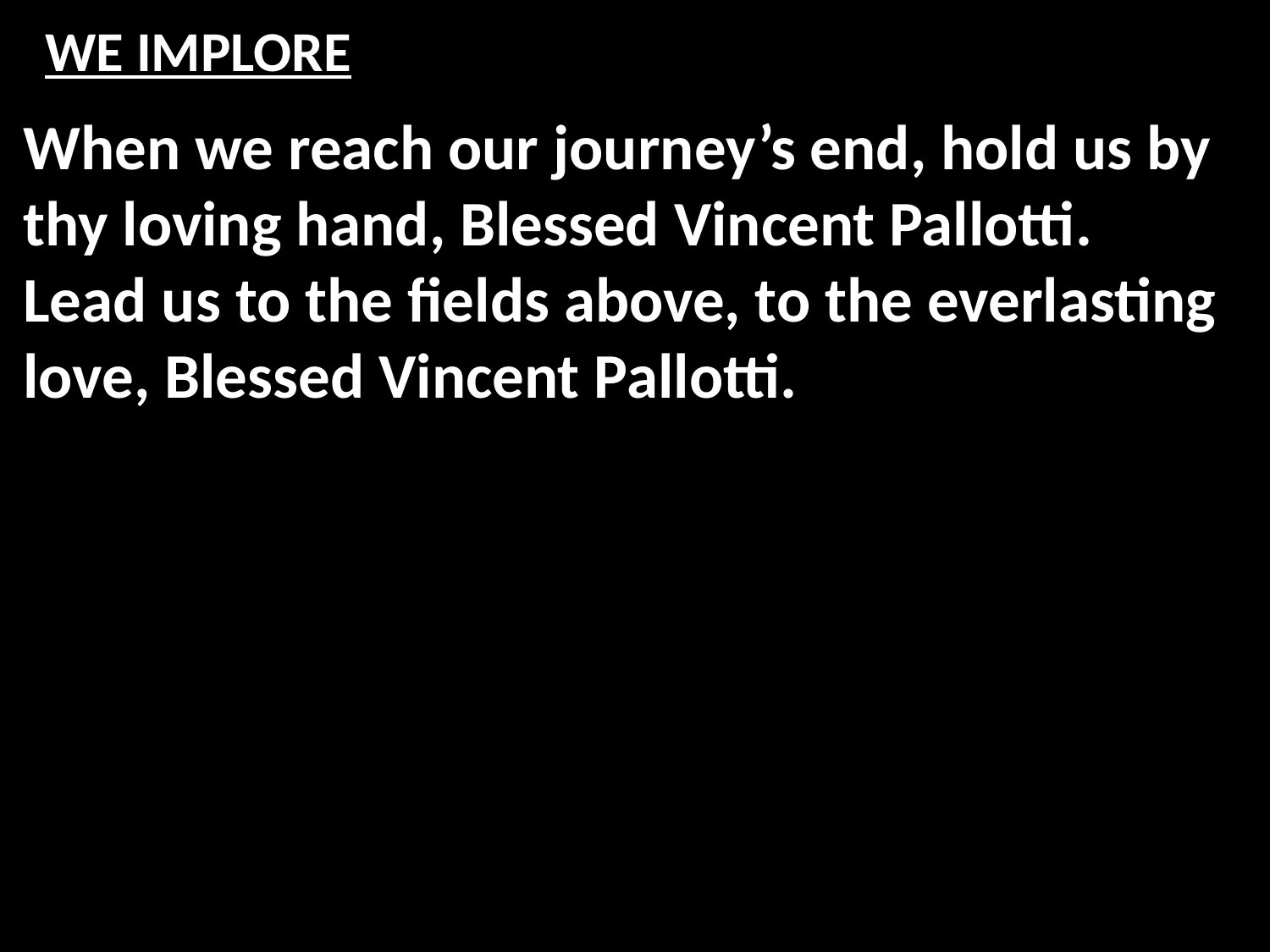

# WE IMPLORE
When we reach our journey’s end, hold us by thy loving hand, Blessed Vincent Pallotti.
Lead us to the fields above, to the everlasting love, Blessed Vincent Pallotti.